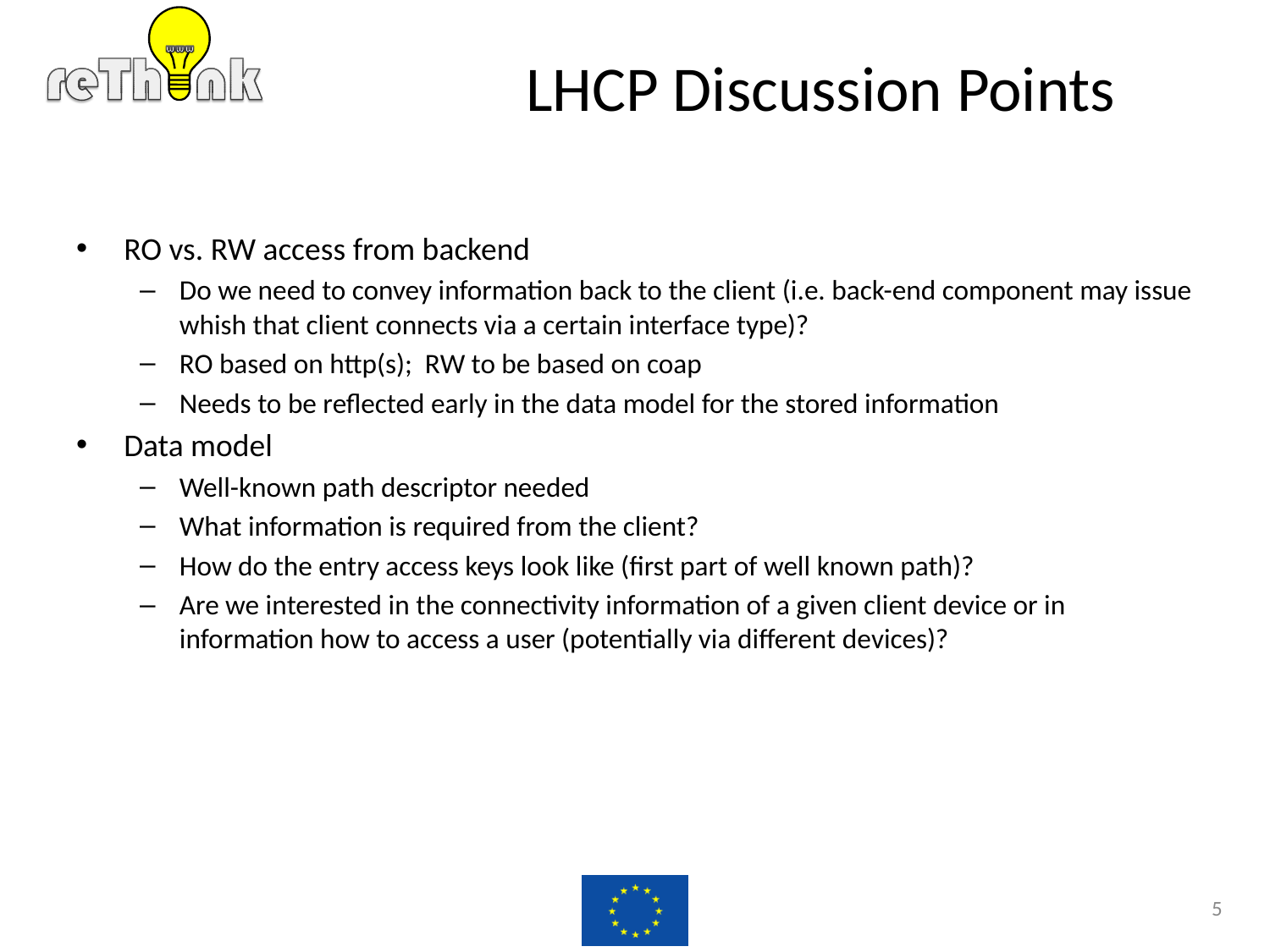

# LHCP Discussion Points
RO vs. RW access from backend
Do we need to convey information back to the client (i.e. back-end component may issue whish that client connects via a certain interface type)?
RO based on http(s);  RW to be based on coap
Needs to be reflected early in the data model for the stored information
Data model
Well-known path descriptor needed
What information is required from the client?
How do the entry access keys look like (first part of well known path)?
Are we interested in the connectivity information of a given client device or in information how to access a user (potentially via different devices)?

5